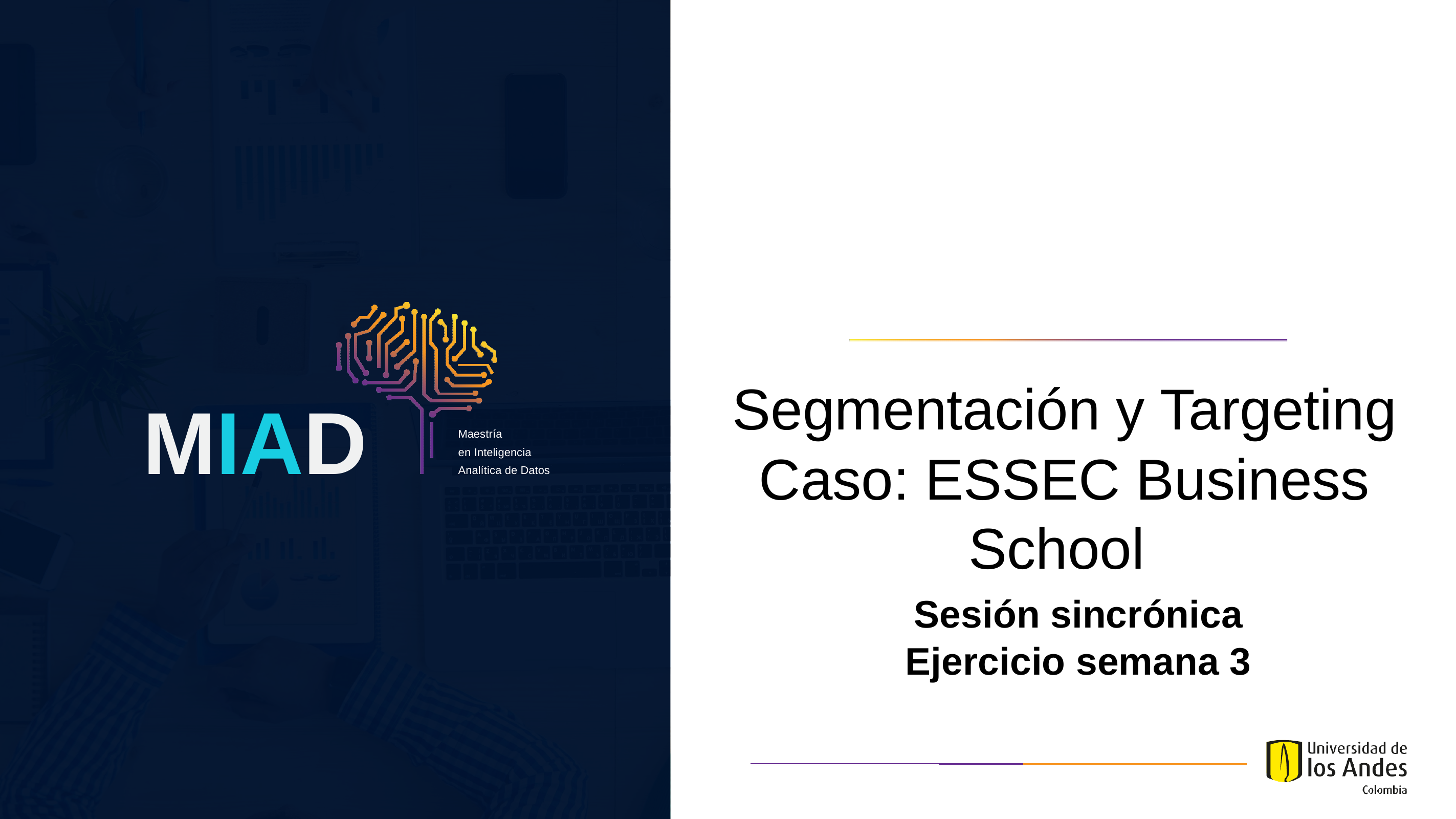

Segmentación y Targeting
Caso: ESSEC Business School
MIAD
Maestría
en Inteligencia  Analítica de Datos
Sesión sincrónica
Ejercicio semana 3